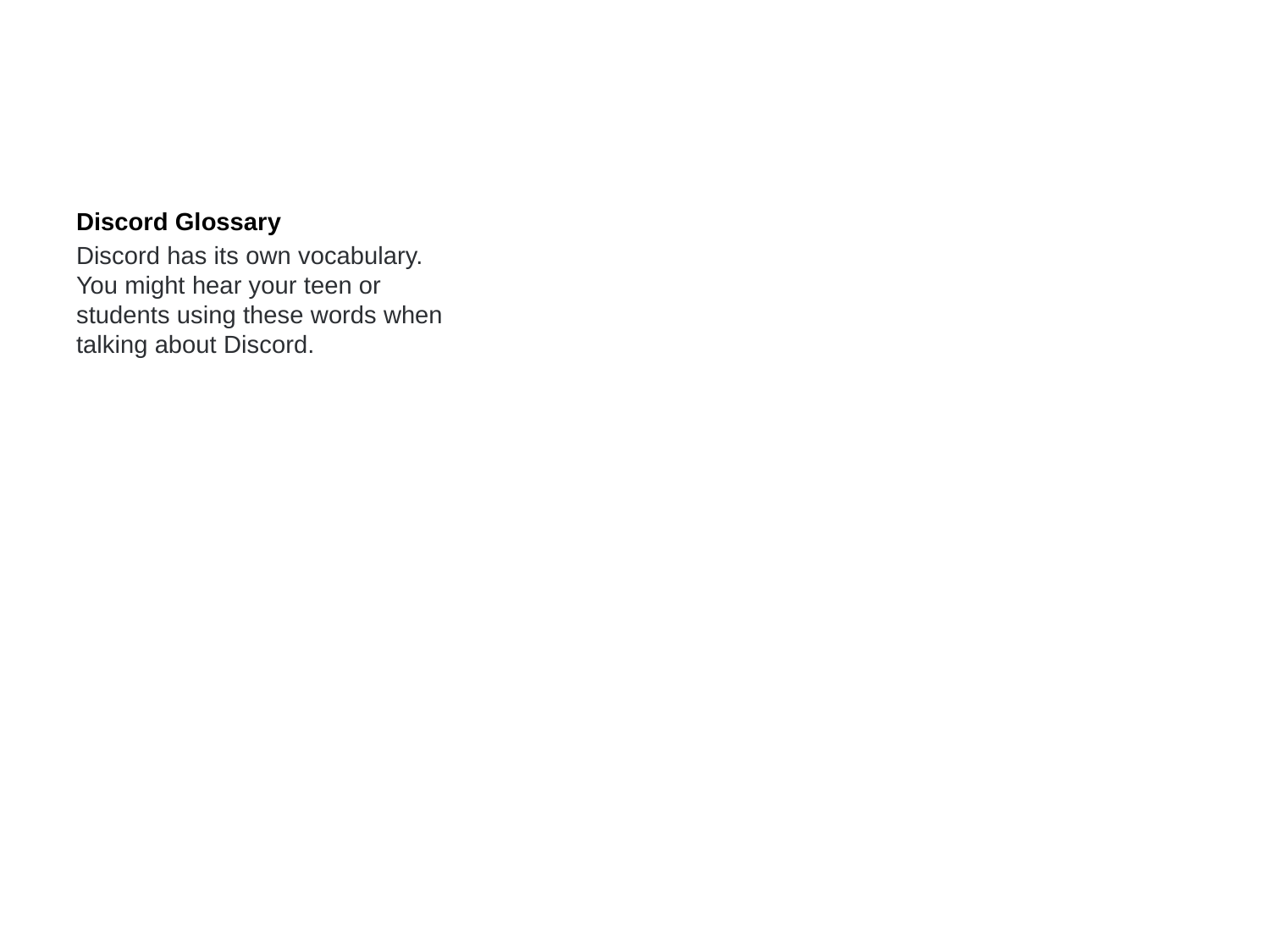

Discord Glossary
Discord has its own vocabulary. You might hear your teen or students using these words when talking about Discord.